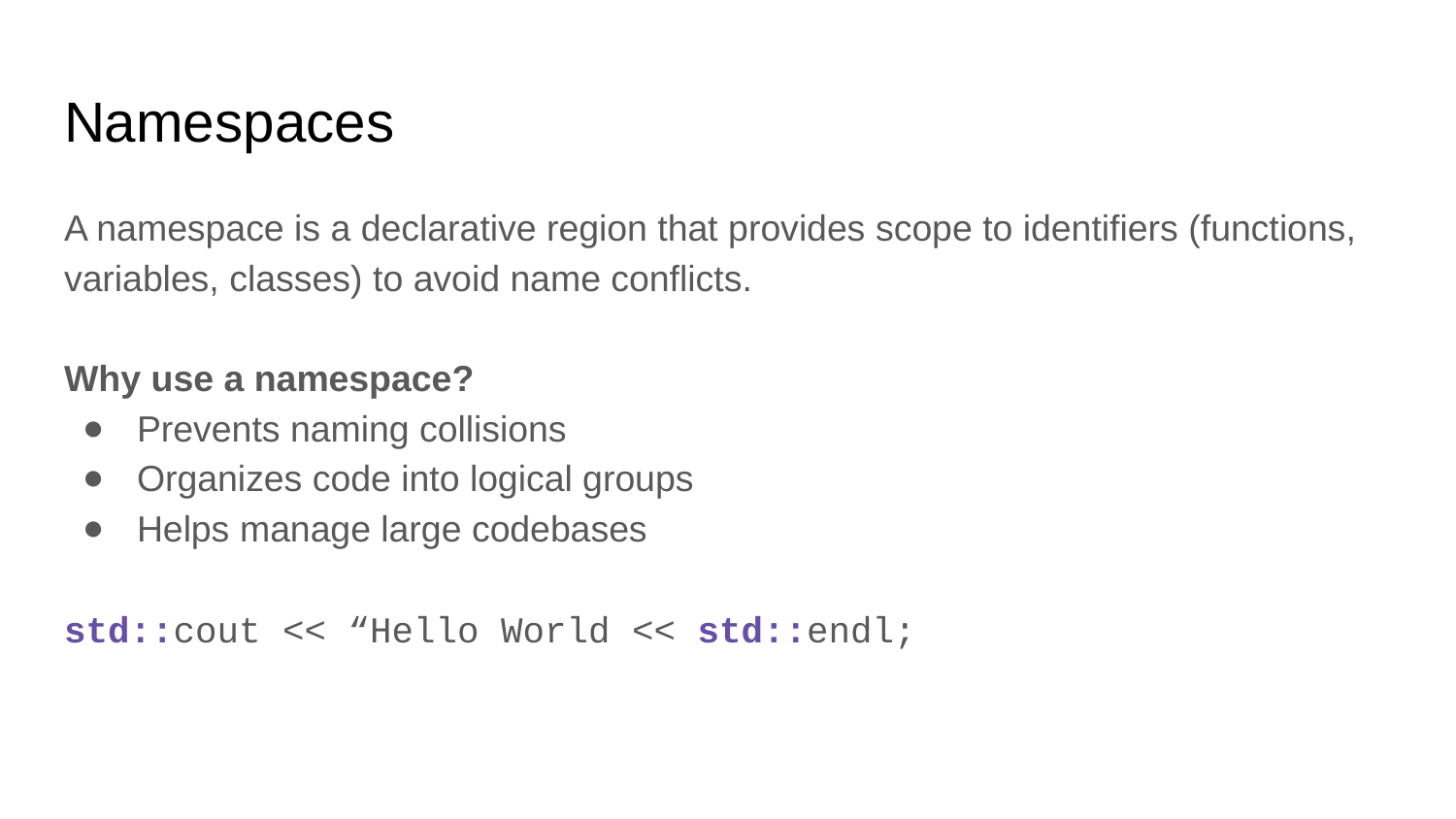

# Namespaces
A namespace is a declarative region that provides scope to identifiers (functions, variables, classes) to avoid name conflicts.

Why use a namespace?
Prevents naming collisions
Organizes code into logical groups
Helps manage large codebases

std::cout << “Hello World << std::endl;